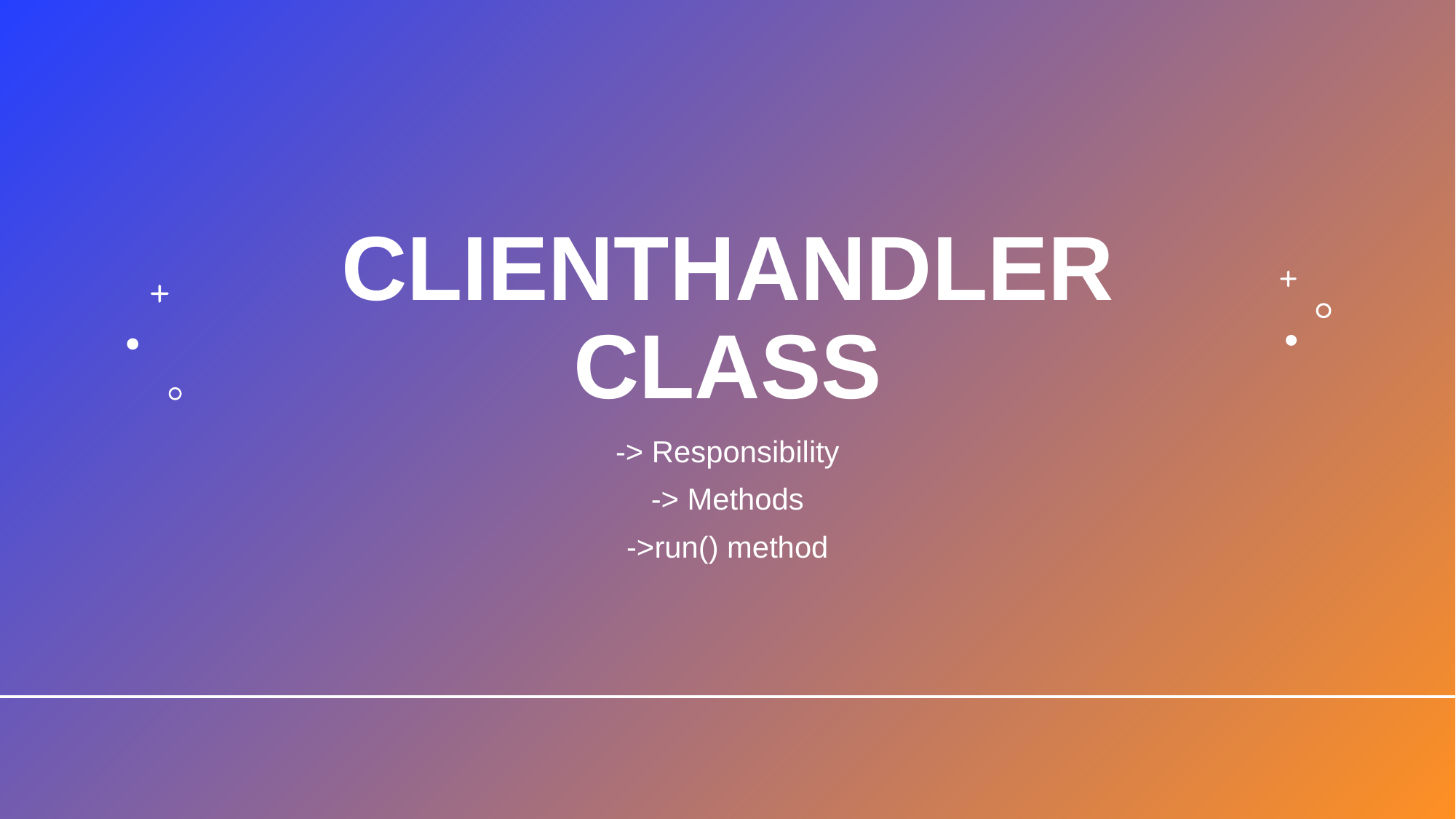

# Clienthandler class

-> Responsibility
-> Methods
->run() method